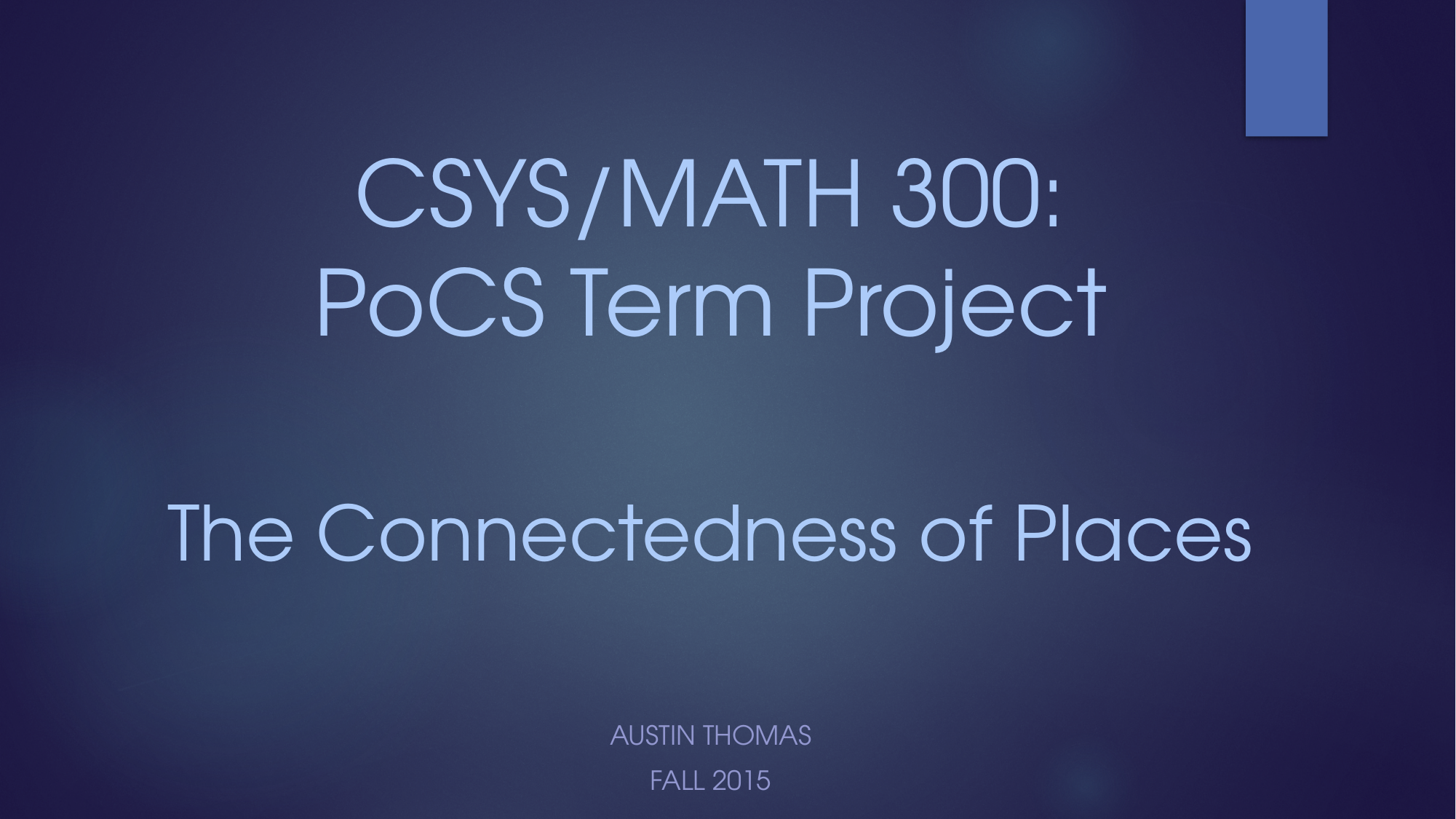

# CSYS/MATH 300: PoCS Term Project The Connectedness of Places
Austin Thomas
Fall 2015